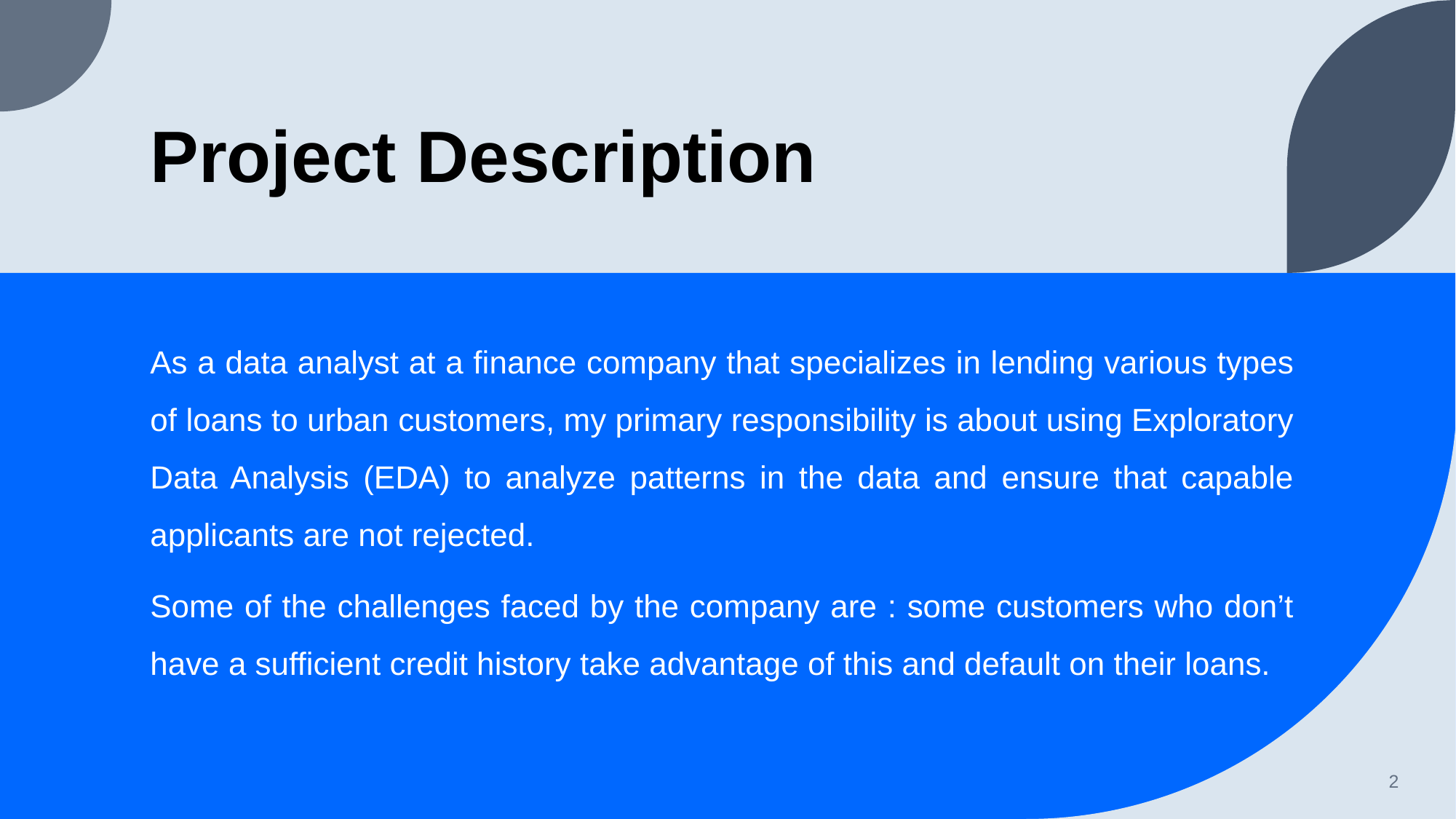

# Project Description
As a data analyst at a finance company that specializes in lending various types of loans to urban customers, my primary responsibility is about using Exploratory Data Analysis (EDA) to analyze patterns in the data and ensure that capable applicants are not rejected.
Some of the challenges faced by the company are : some customers who don’t have a sufficient credit history take advantage of this and default on their loans.
2